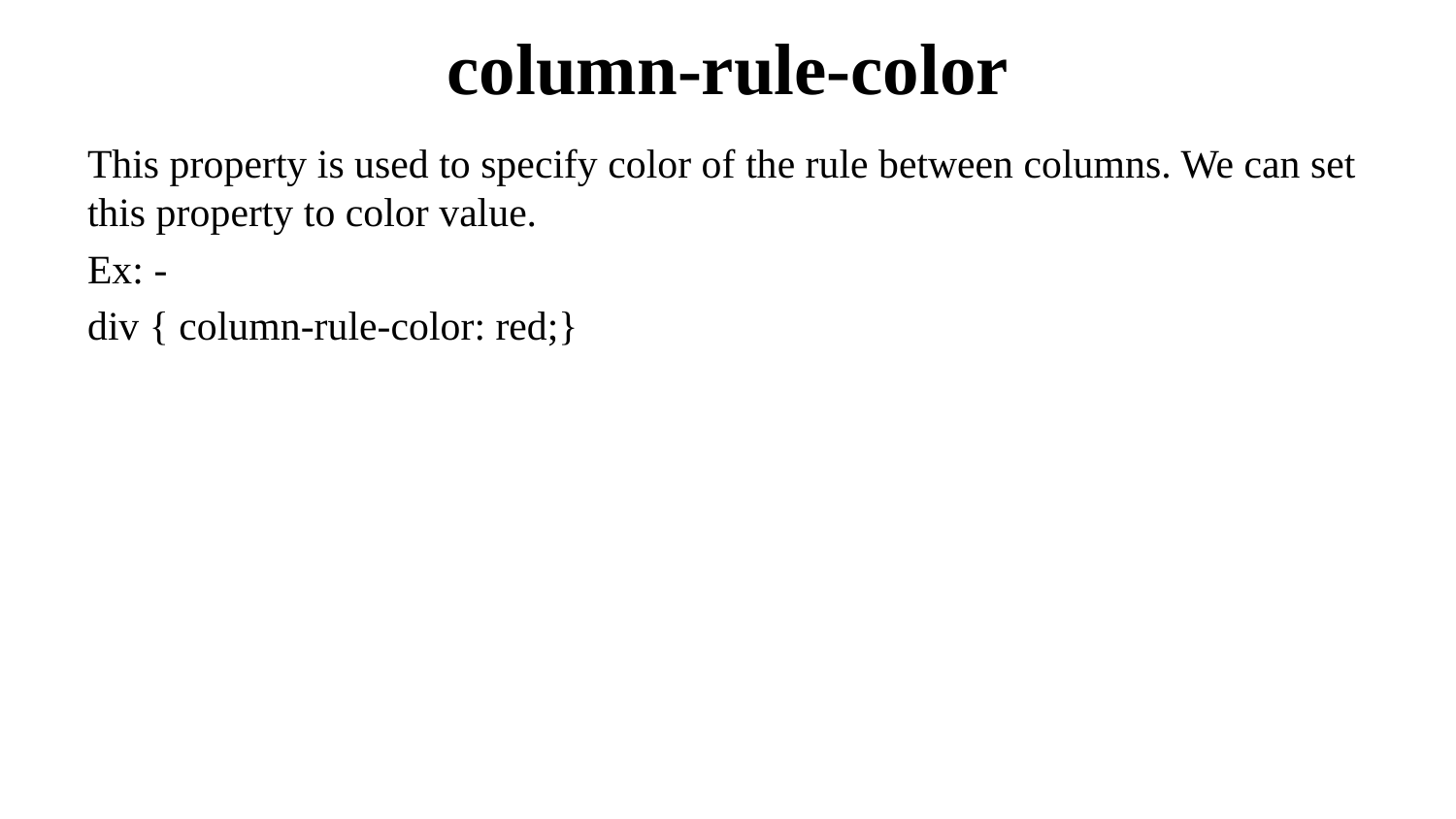

# column-rule-color
This property is used to specify color of the rule between columns. We can set this property to color value.
Ex: -
div { column-rule-color: red;}